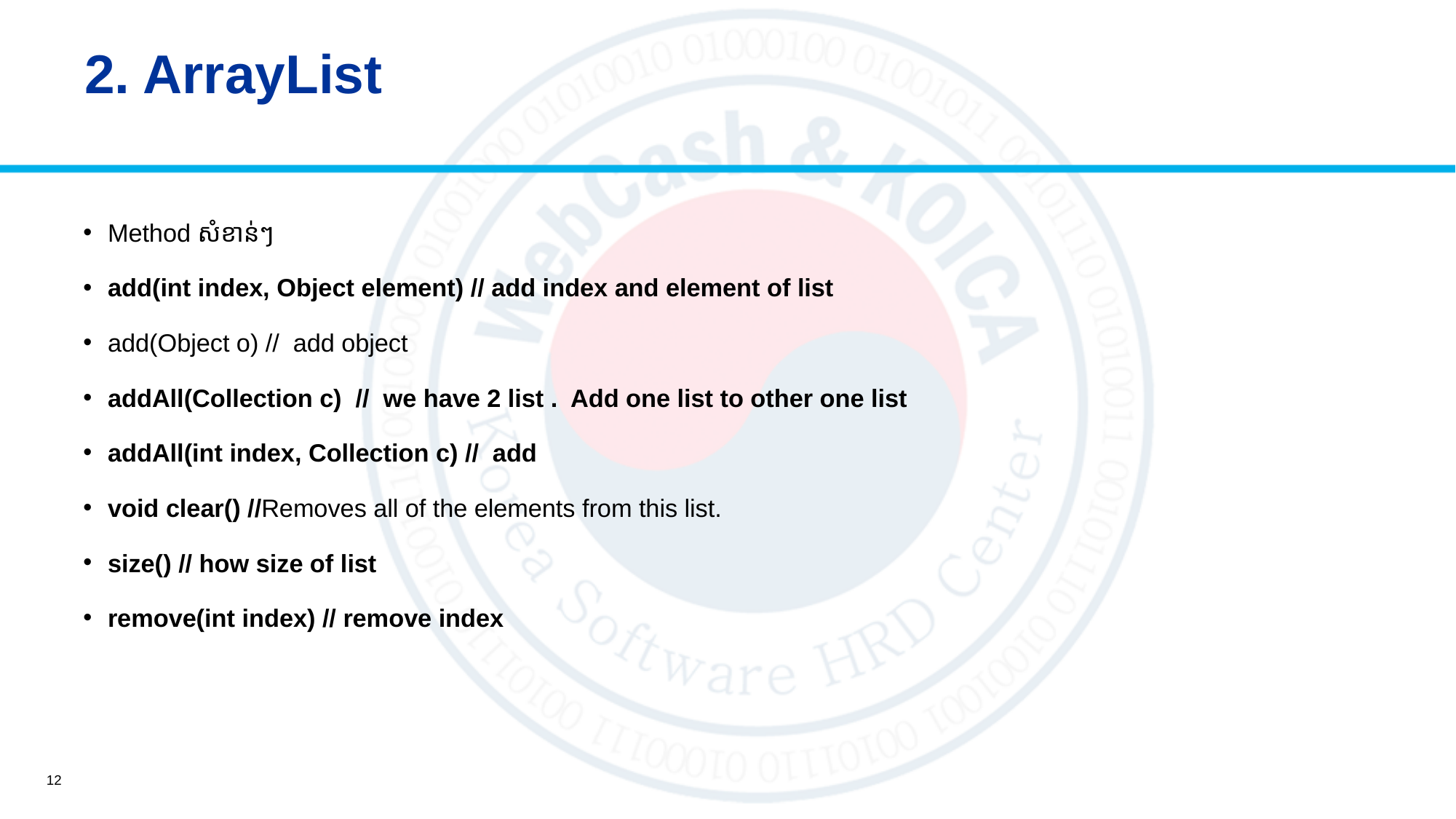

# 2. ArrayList
Method សំខាន់ៗ
add(int index, Object element) // add index and element of list
add(Object o) //  add object
addAll(Collection c)  //  we have 2 list .  Add one list to other one list
addAll(int index, Collection c) //  add
void clear()​​ //Removes all of the elements from this list.
size() // how size of list
remove(int index) // remove index
12